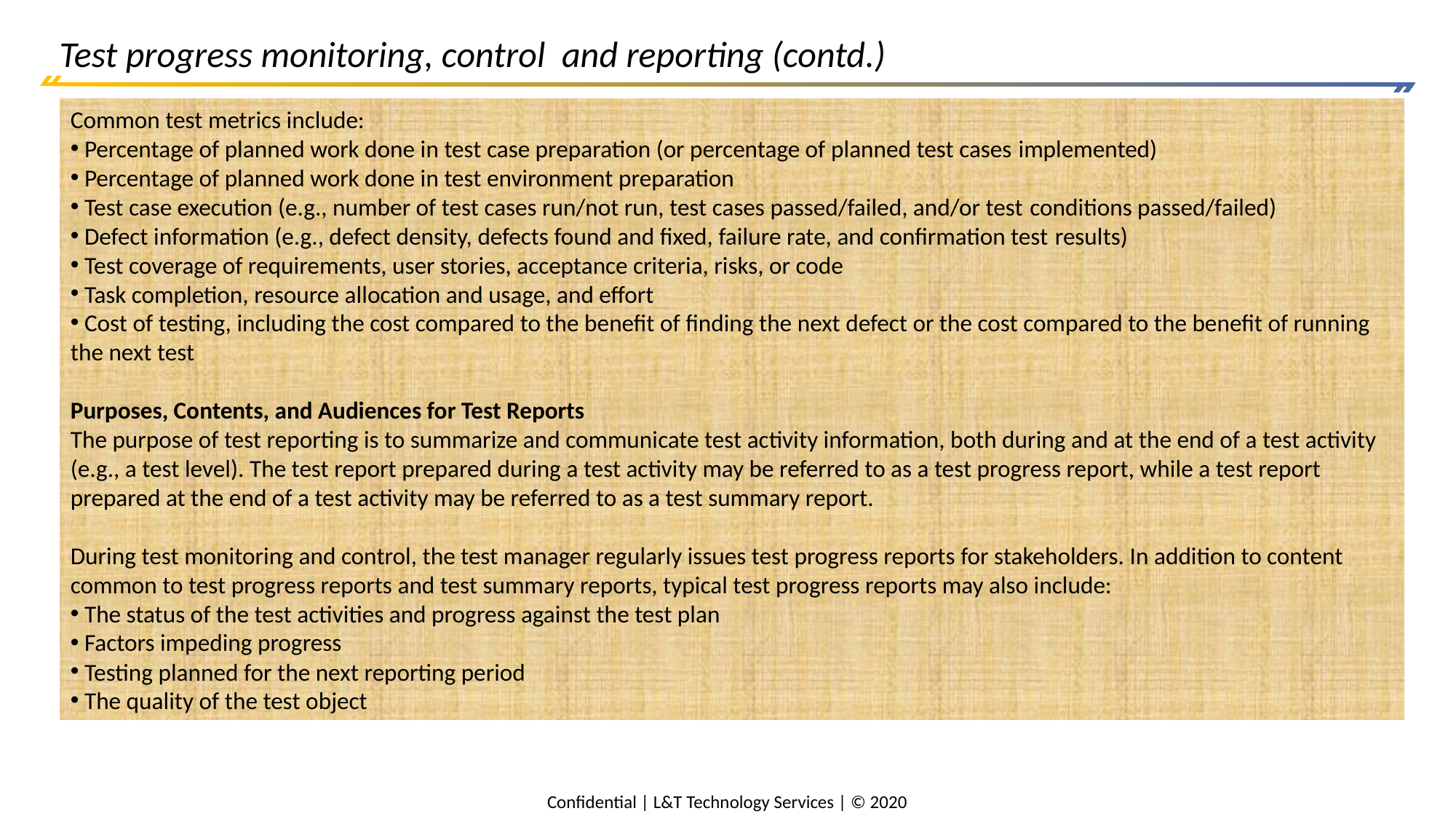

# Test progress monitoring, control  and reporting (contd.)
Common test metrics include:
 Percentage of planned work done in test case preparation (or percentage of planned test cases implemented)
 Percentage of planned work done in test environment preparation
 Test case execution (e.g., number of test cases run/not run, test cases passed/failed, and/or test conditions passed/failed)
 Defect information (e.g., defect density, defects found and fixed, failure rate, and confirmation test results)
 Test coverage of requirements, user stories, acceptance criteria, risks, or code
 Task completion, resource allocation and usage, and effort
 Cost of testing, including the cost compared to the benefit of finding the next defect or the cost compared to the benefit of running the next test

Purposes, Contents, and Audiences for Test Reports
The purpose of test reporting is to summarize and communicate test activity information, both during and at the end of a test activity (e.g., a test level). The test report prepared during a test activity may be referred to as a test progress report, while a test report prepared at the end of a test activity may be referred to as a test summary report.

During test monitoring and control, the test manager regularly issues test progress reports for stakeholders. In addition to content common to test progress reports and test summary reports, typical test progress reports may also include:
 The status of the test activities and progress against the test plan
 Factors impeding progress
 Testing planned for the next reporting period
 The quality of the test object